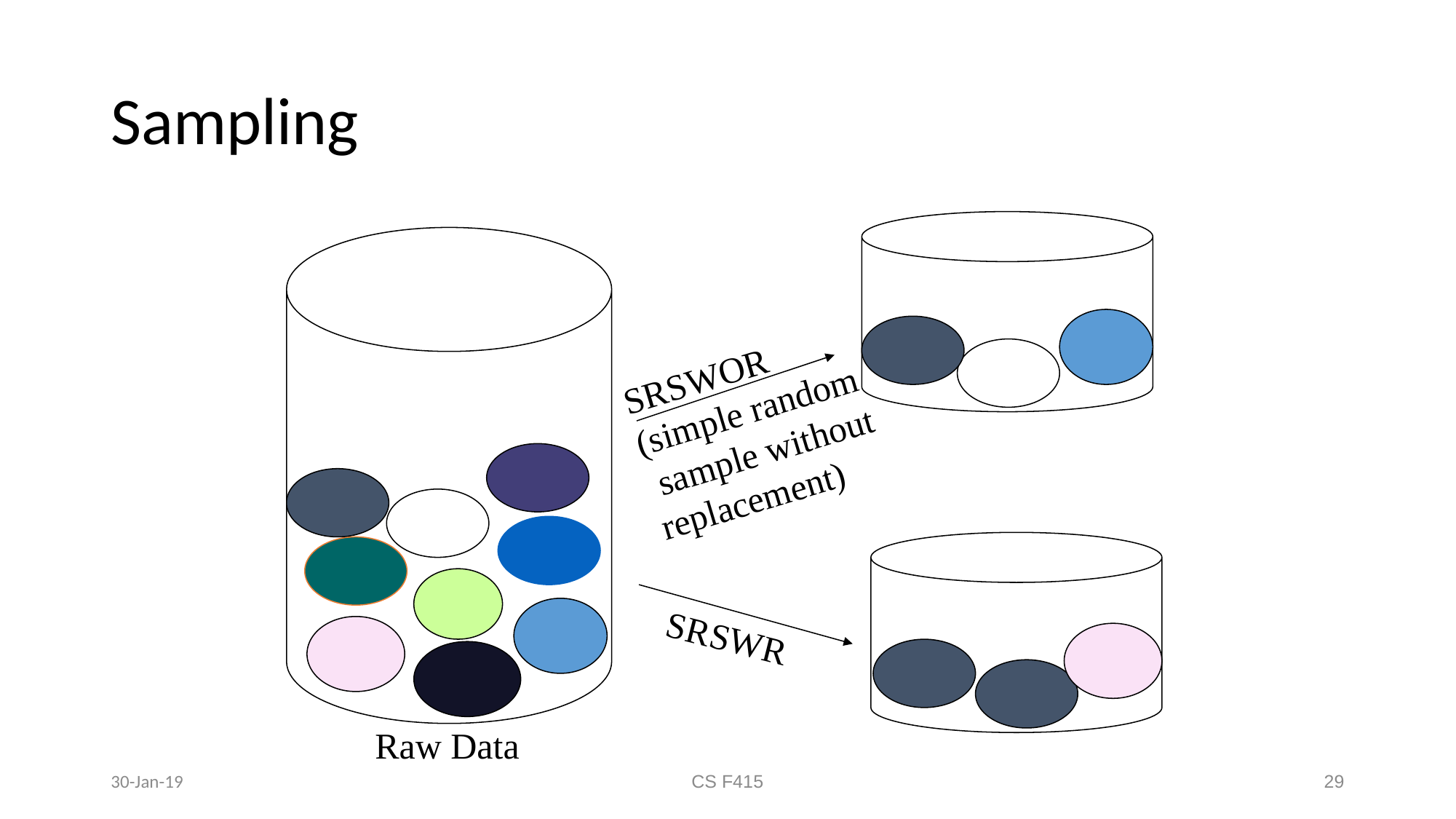

# Sampling

Raw Data
SRSWOR
(simple random
 sample without
replacement)

SRSWR
30-Jan-19
CS F415
29